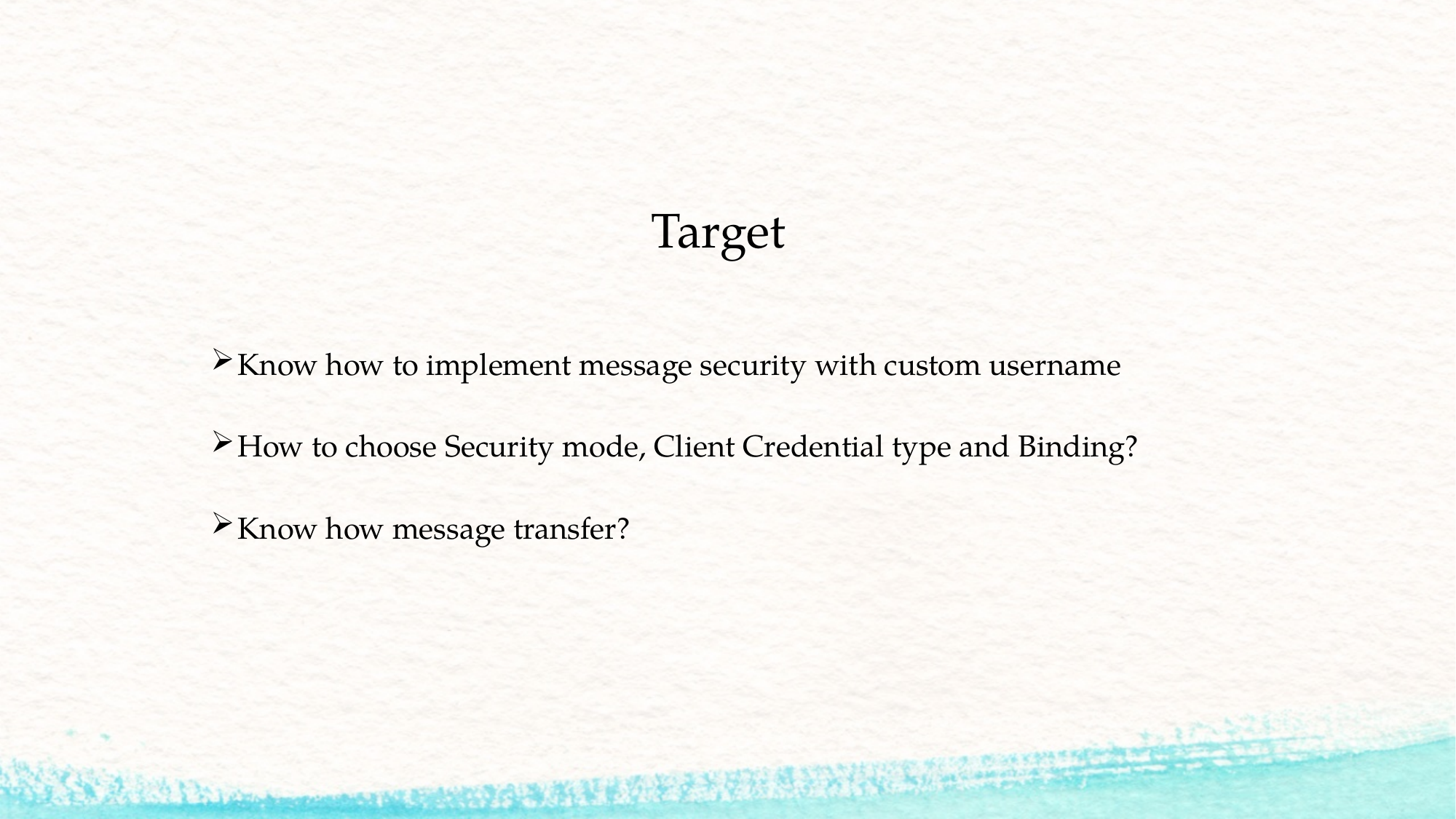

# Target
Know how to implement message security with custom username
How to choose Security mode, Client Credential type and Binding?
Know how message transfer?